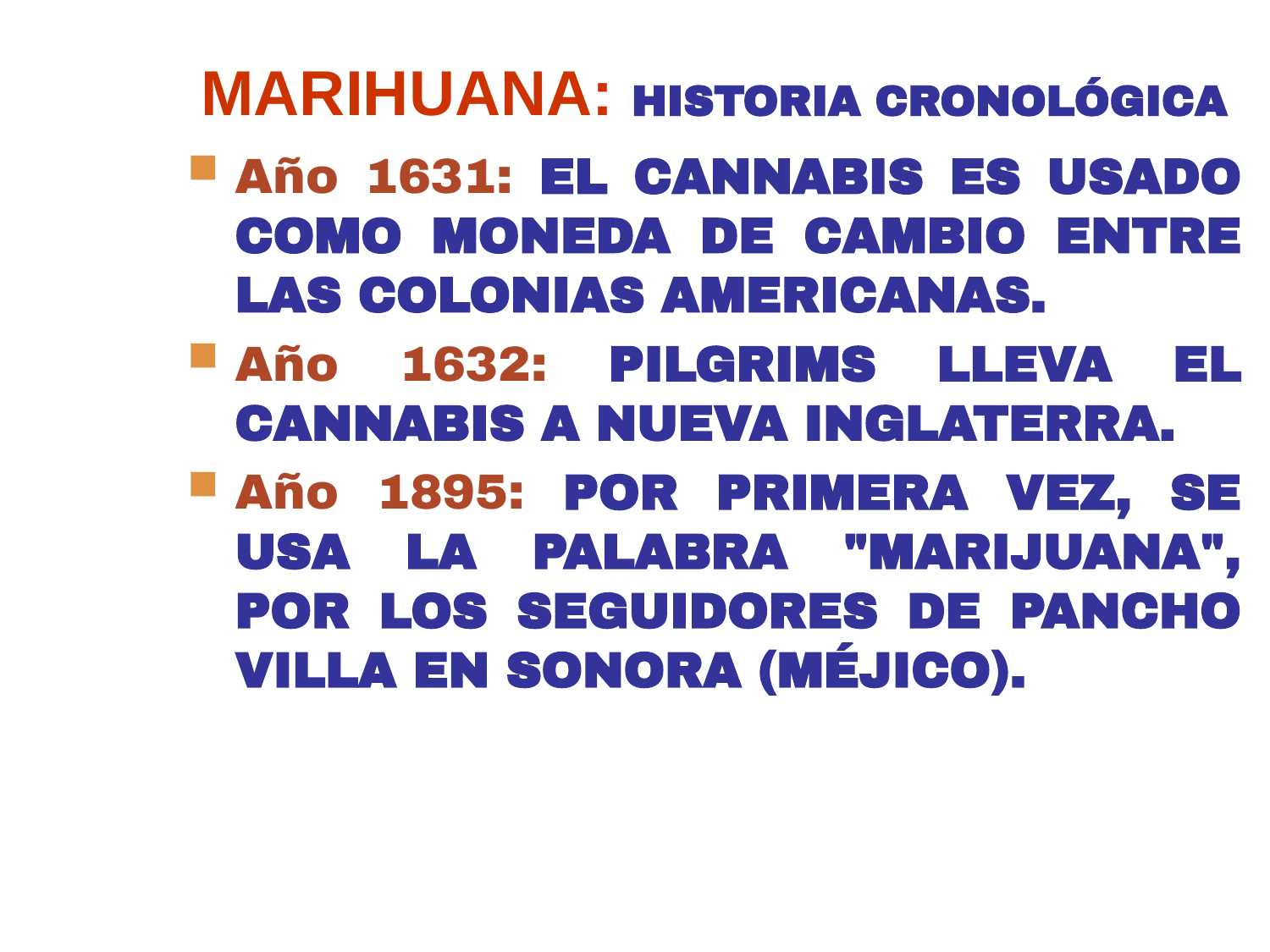

# MARIHUANA: HISTORIA CRONOLÓGICA
Año 1631: EL CANNABIS ES USADO COMO MONEDA DE CAMBIO ENTRE LAS COLONIAS AMERICANAS.
Año 1632: PILGRIMS LLEVA EL CANNABIS A NUEVA INGLATERRA.
Año 1895: POR PRIMERA VEZ, SE USA LA PALABRA "MARIJUANA", POR LOS SEGUIDORES DE PANCHO VILLA EN SONORA (MÉJICO).